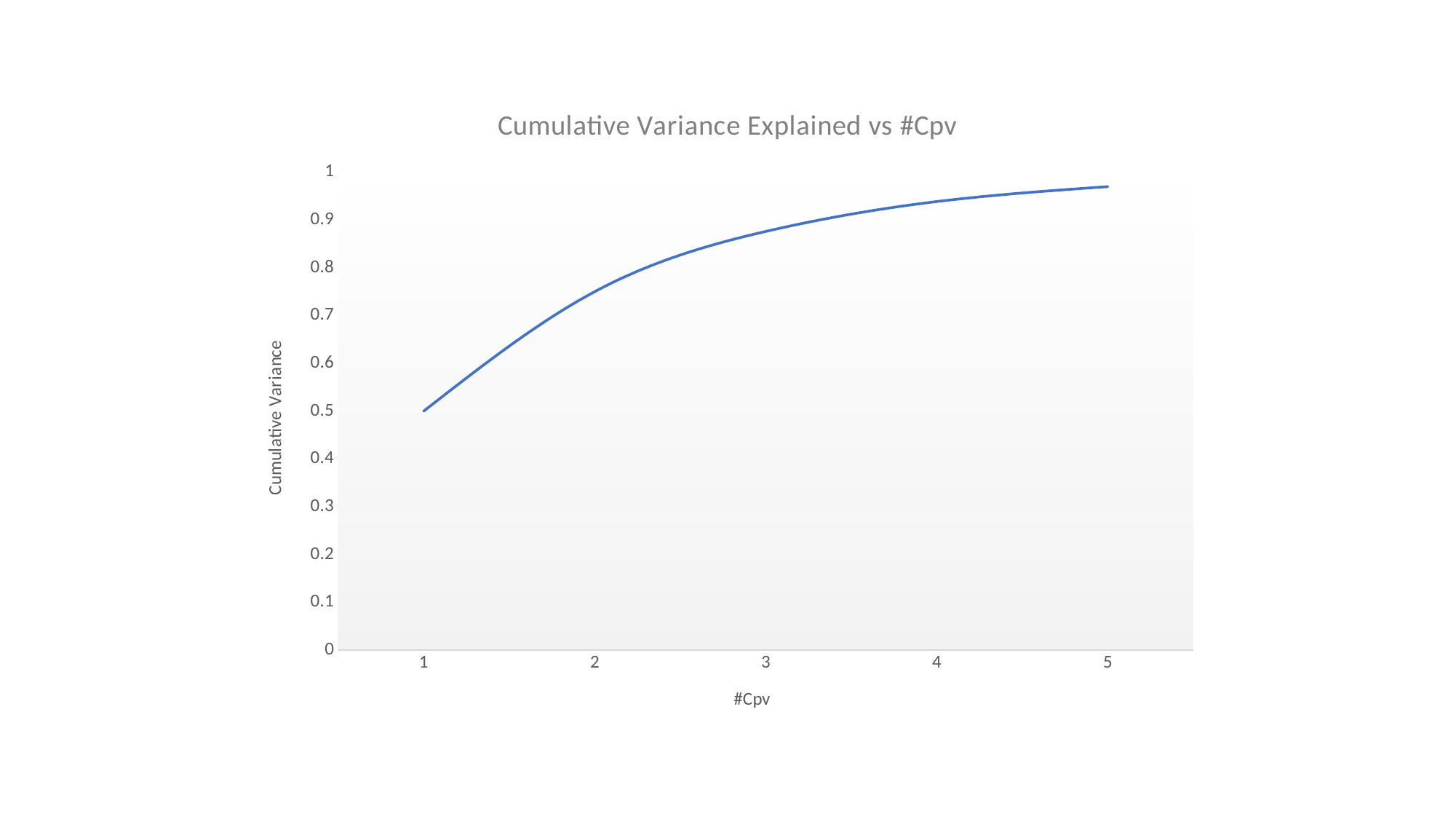

### Chart: Cumulative Variance Explained vs #Cpv

| Category | Cummulative Variance |
|---|---|
| 1 | 0.5 |
| 2 | 0.75 |
| 3 | 0.876 |
| 4 | 0.9385 |
| 5 | 0.96975 |